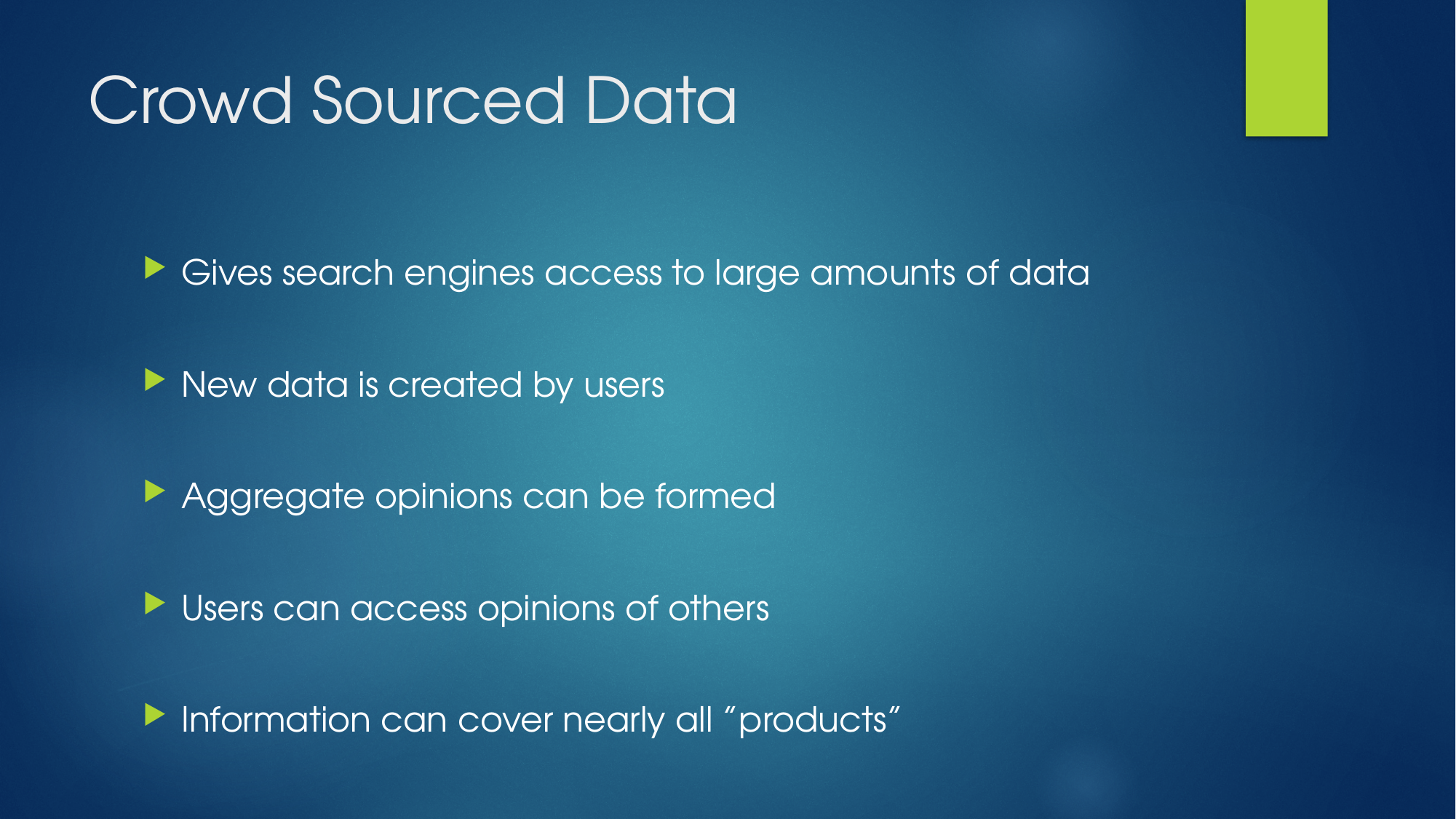

# Crowd Sourced Data
Gives search engines access to large amounts of data

New data is created by users

Aggregate opinions can be formed

Users can access opinions of others

Information can cover nearly all ”products”